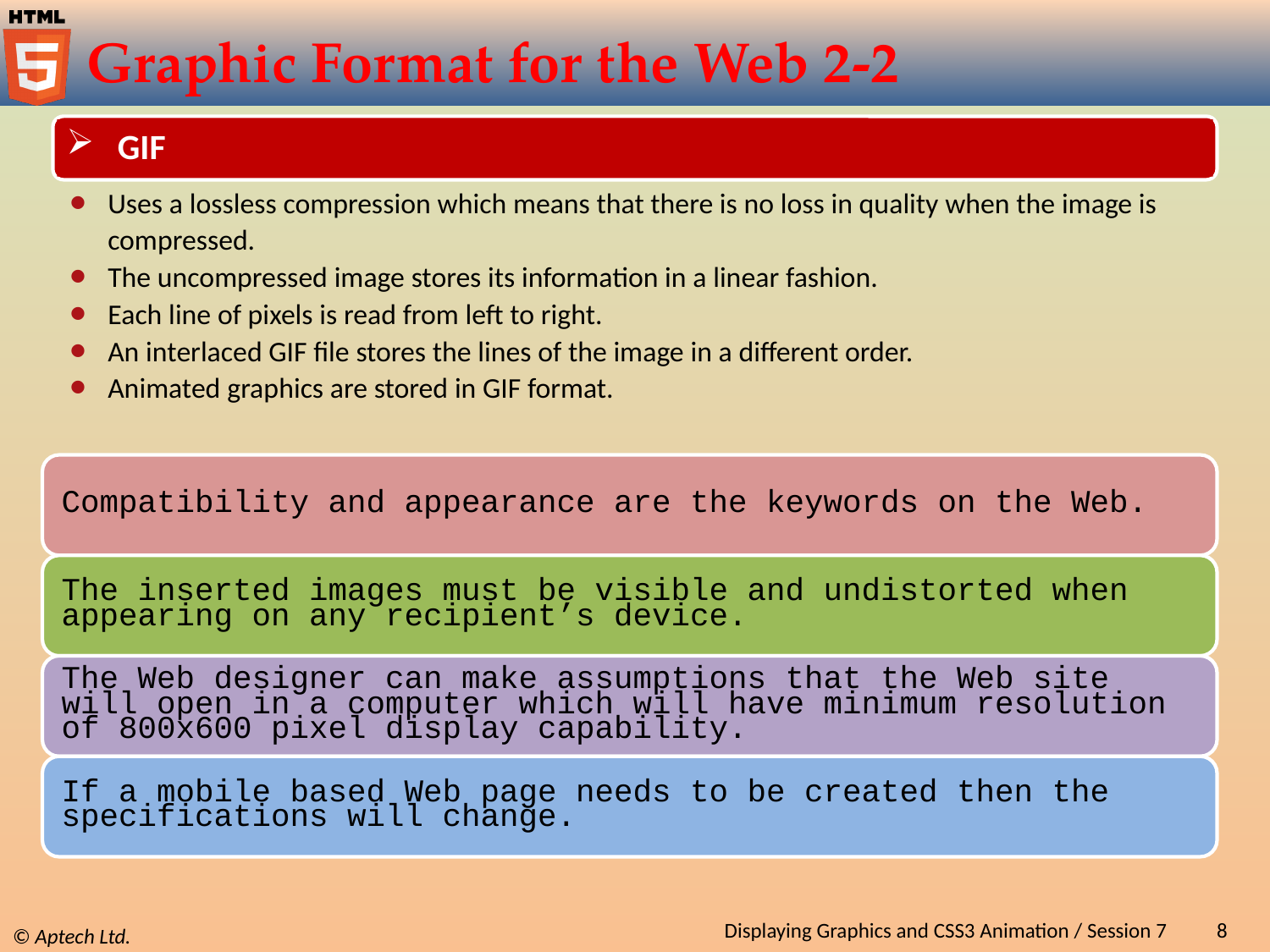

# Graphic Format for the Web 2-2

 GIF
Uses a lossless compression which means that there is no loss in quality when the image is compressed.
The uncompressed image stores its information in a linear fashion.
Each line of pixels is read from left to right.
An interlaced GIF file stores the lines of the image in a different order.
Animated graphics are stored in GIF format.
Compatibility and appearance are the keywords on the Web.
The inserted images must be visible and undistorted when appearing on any recipient’s device.
The Web designer can make assumptions that the Web site will open in a computer which will have minimum resolution of 800x600 pixel display capability.
If a mobile based Web page needs to be created then the specifications will change.
Displaying Graphics and CSS3 Animation / Session 7
8